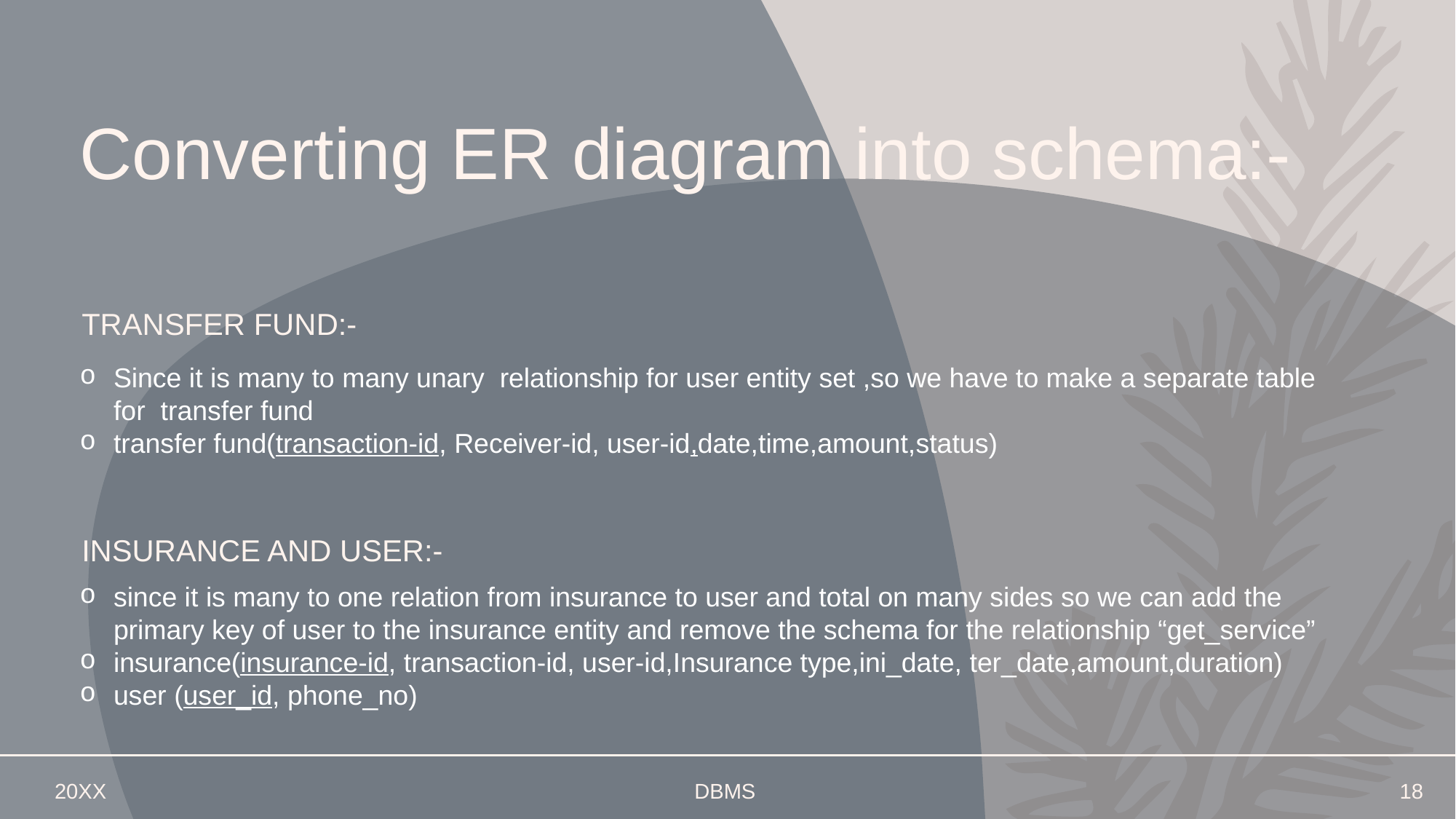

# Converting ER diagram into schema:-
Transfer fund:-
Since it is many to many unary  relationship for user entity set ,so we have to make a separate table for  transfer fund
transfer fund(transaction-id, Receiver-id, user-id,date,time,amount,status)
Insurance and user:-
since it is many to one relation from insurance to user and total on many sides so we can add the primary key of user to the insurance entity and remove the schema for the relationship “get_service”
insurance(insurance-id, transaction-id, user-id,Insurance type,ini_date, ter_date,amount,duration)
user (user_id, phone_no)
20XX
DBMS
18